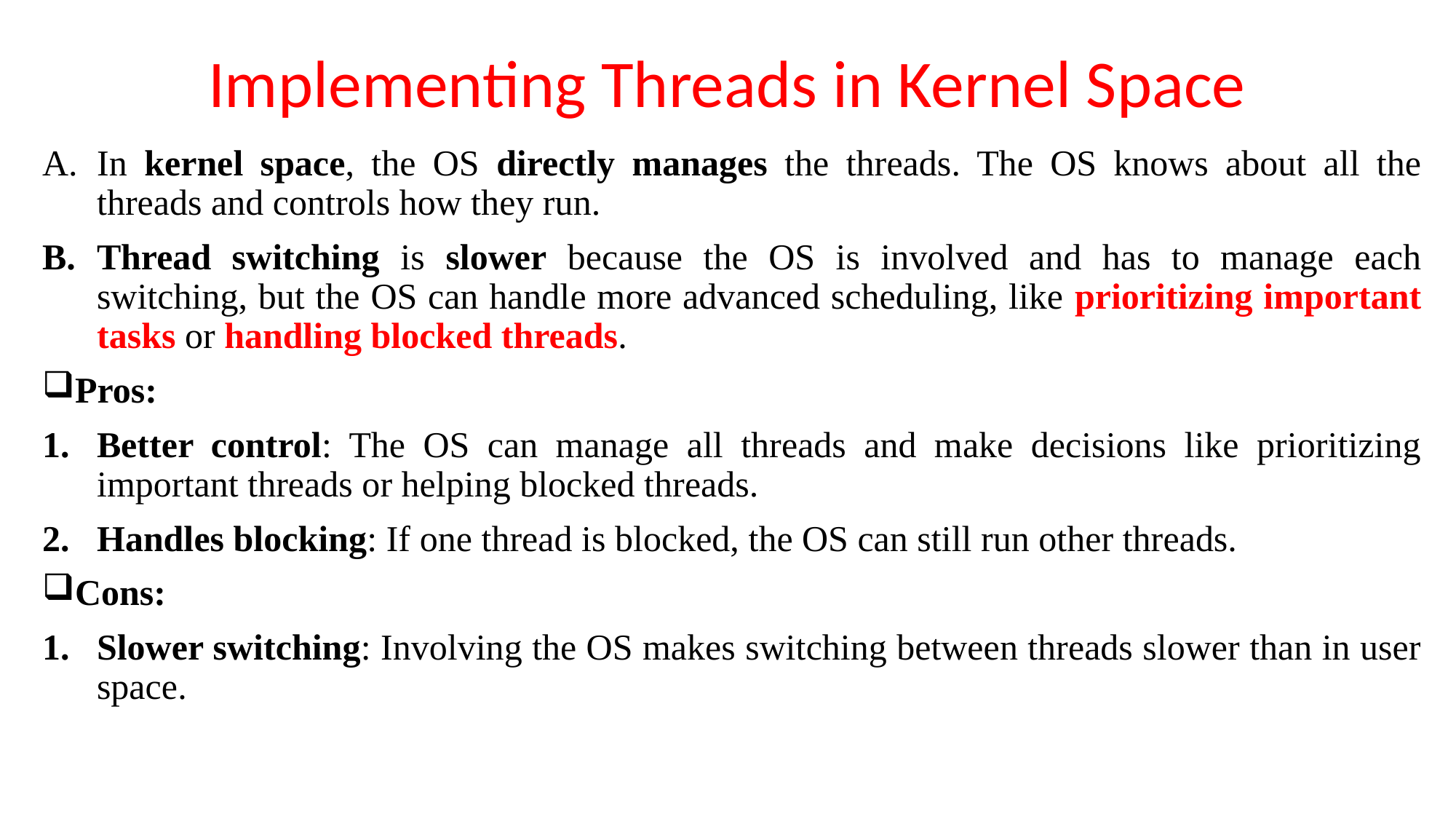

# Implementing Threads in Kernel Space
In kernel space, the OS directly manages the threads. The OS knows about all the threads and controls how they run.
Thread switching is slower because the OS is involved and has to manage each switching, but the OS can handle more advanced scheduling, like prioritizing important tasks or handling blocked threads.
Pros:
Better control: The OS can manage all threads and make decisions like prioritizing important threads or helping blocked threads.
Handles blocking: If one thread is blocked, the OS can still run other threads.
Cons:
Slower switching: Involving the OS makes switching between threads slower than in user space.